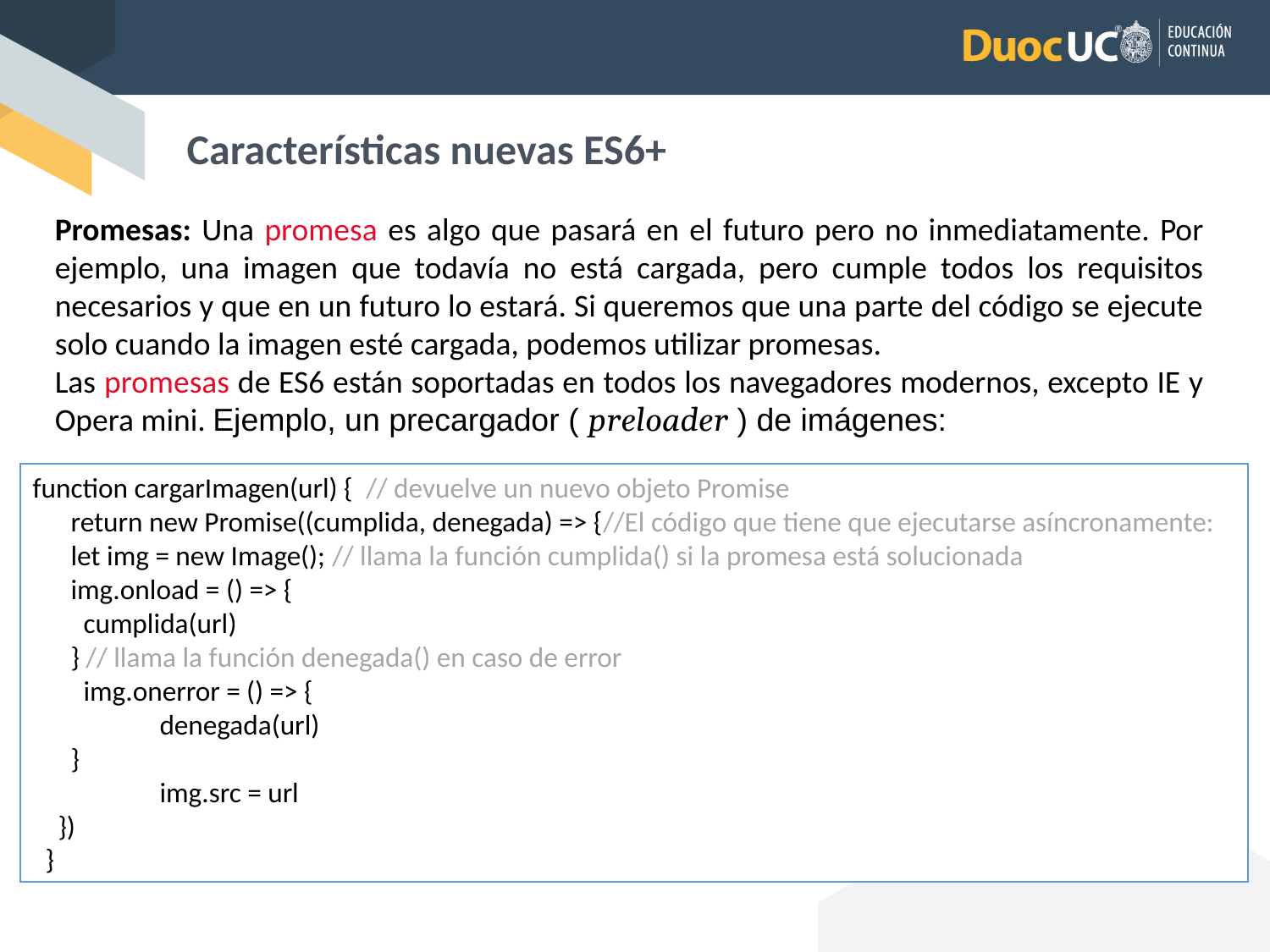

Características nuevas ES6+
Promesas: Una promesa es algo que pasará en el futuro pero no inmediatamente. Por ejemplo, una imagen que todavía no está cargada, pero cumple todos los requisitos necesarios y que en un futuro lo estará. Si queremos que una parte del código se ejecute solo cuando la imagen esté cargada, podemos utilizar promesas.
Las promesas de ES6 están soportadas en todos los navegadores modernos, excepto IE y Opera mini. Ejemplo, un precargador ( preloader ) de imágenes:
function cargarImagen(url) {  // devuelve un nuevo objeto Promise
      return new Promise((cumplida, denegada) => {//El código que tiene que ejecutarse asíncronamente:
      let img = new Image(); // llama la función cumplida() si la promesa está solucionada
      img.onload = () => {
        cumplida(url)
      } // llama la función denegada() en caso de error
        img.onerror = () => {
        	denegada(url)
      }
      	img.src = url
    })
  }